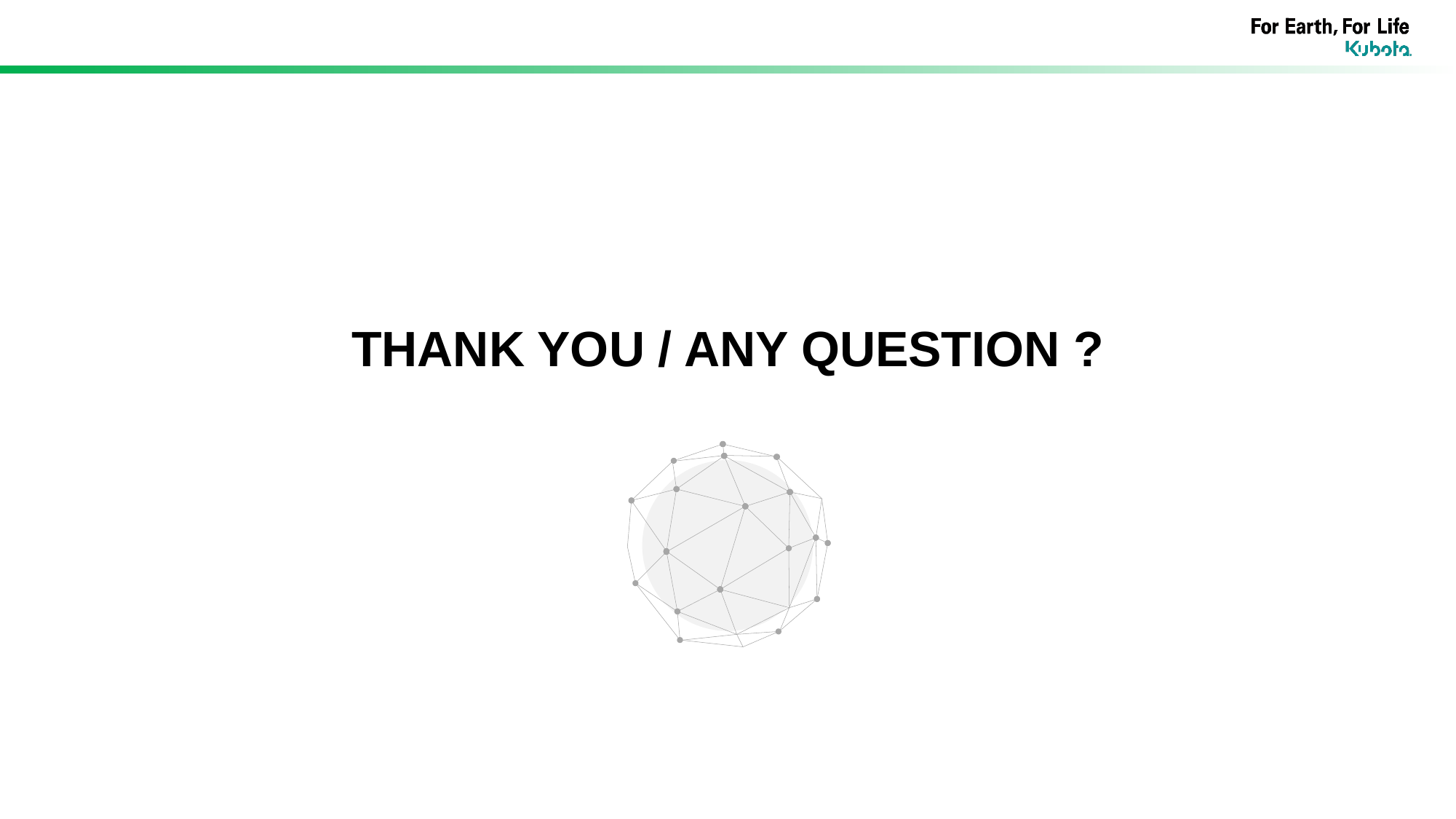

# THANK YOU / ANY QUESTION ?